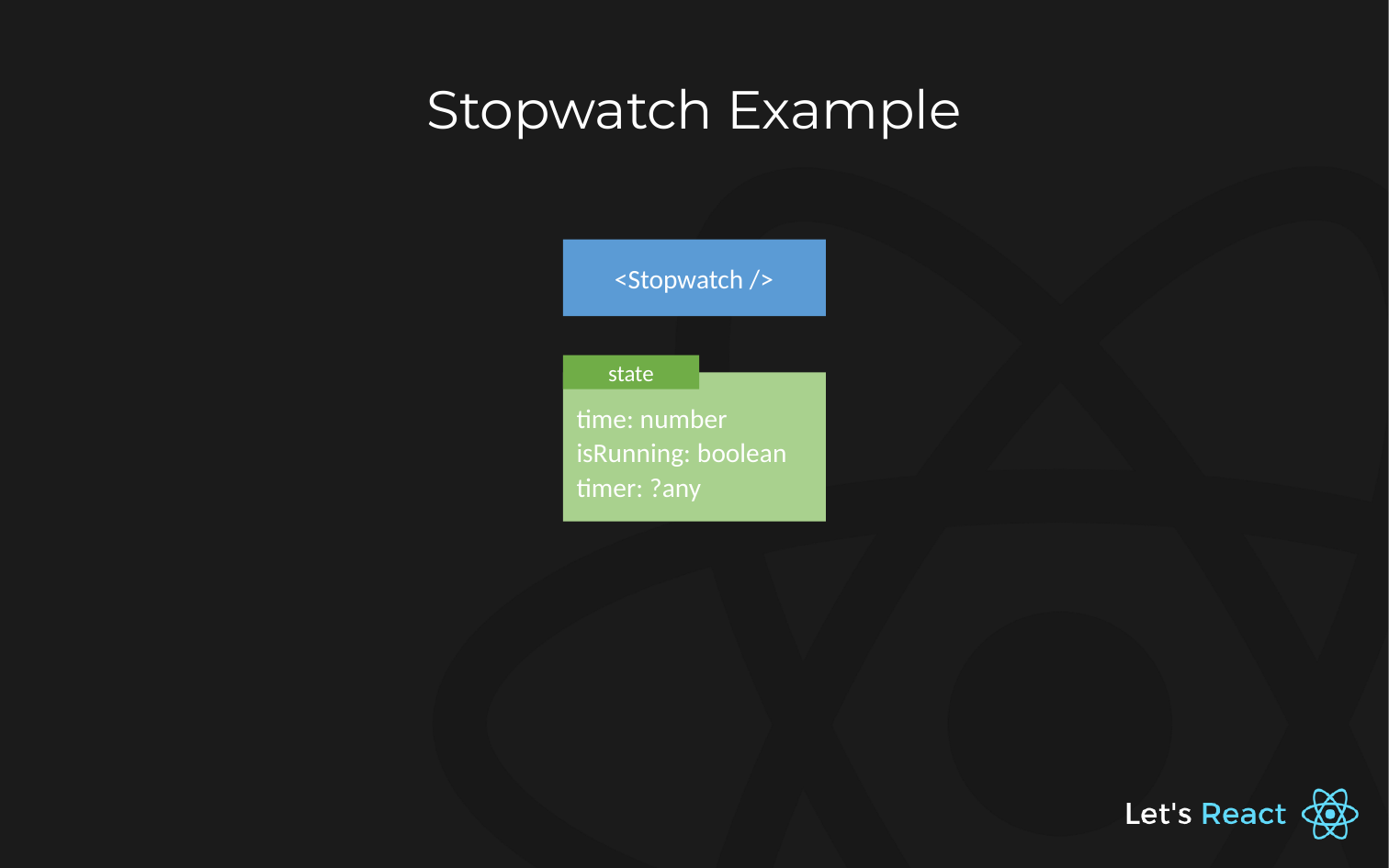

# Stopwatch Example
<Stopwatch />
state
time: number
isRunning: boolean
timer: ?any